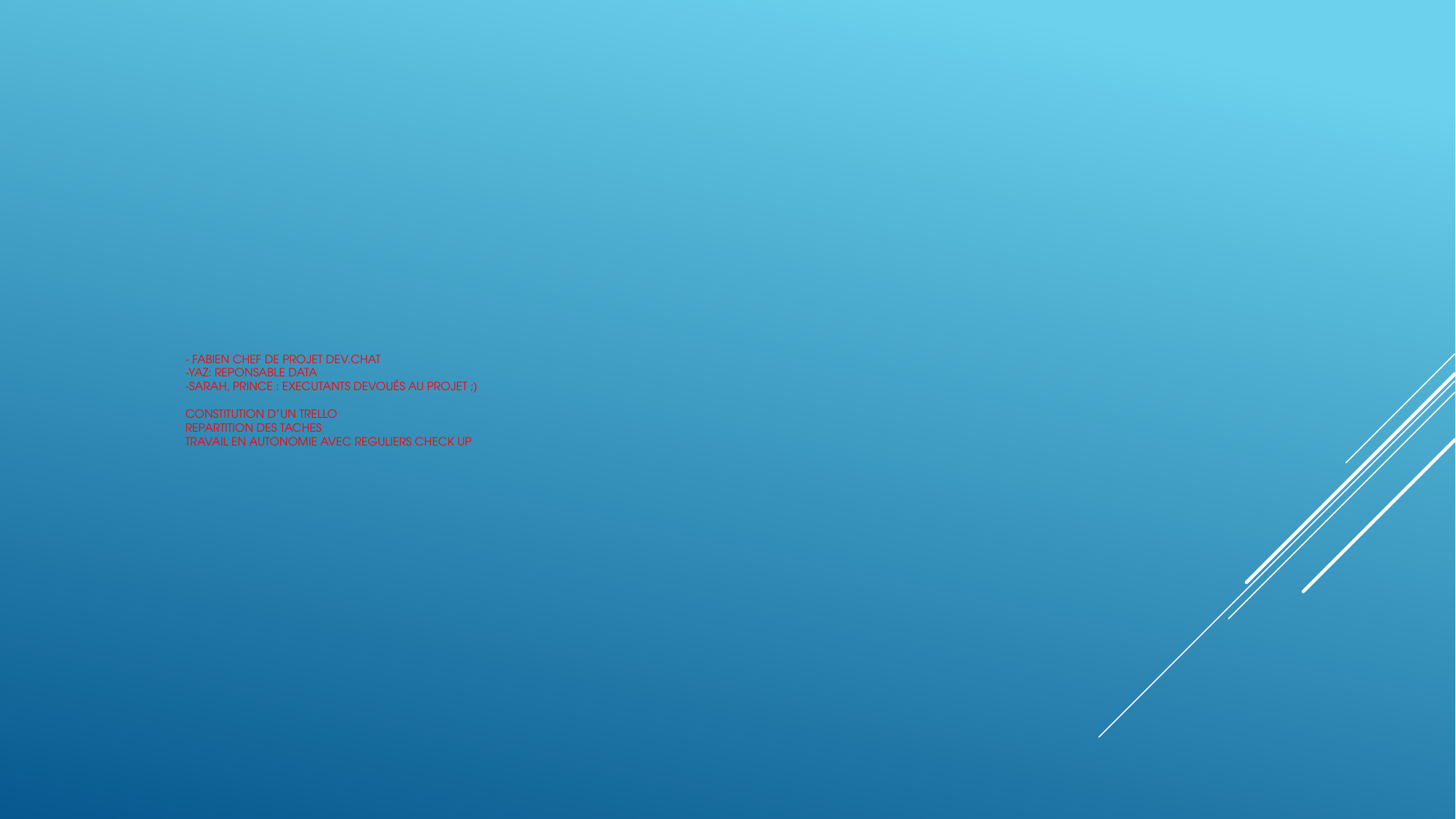

# - Fabien chef de projet Dev.Chat -Yaz: reponsable Data -Sarah, Prince : executants DEVOUés au projet ;) Constitution d’un trello Repartition des taches travail en autonomie avec reguliers check up